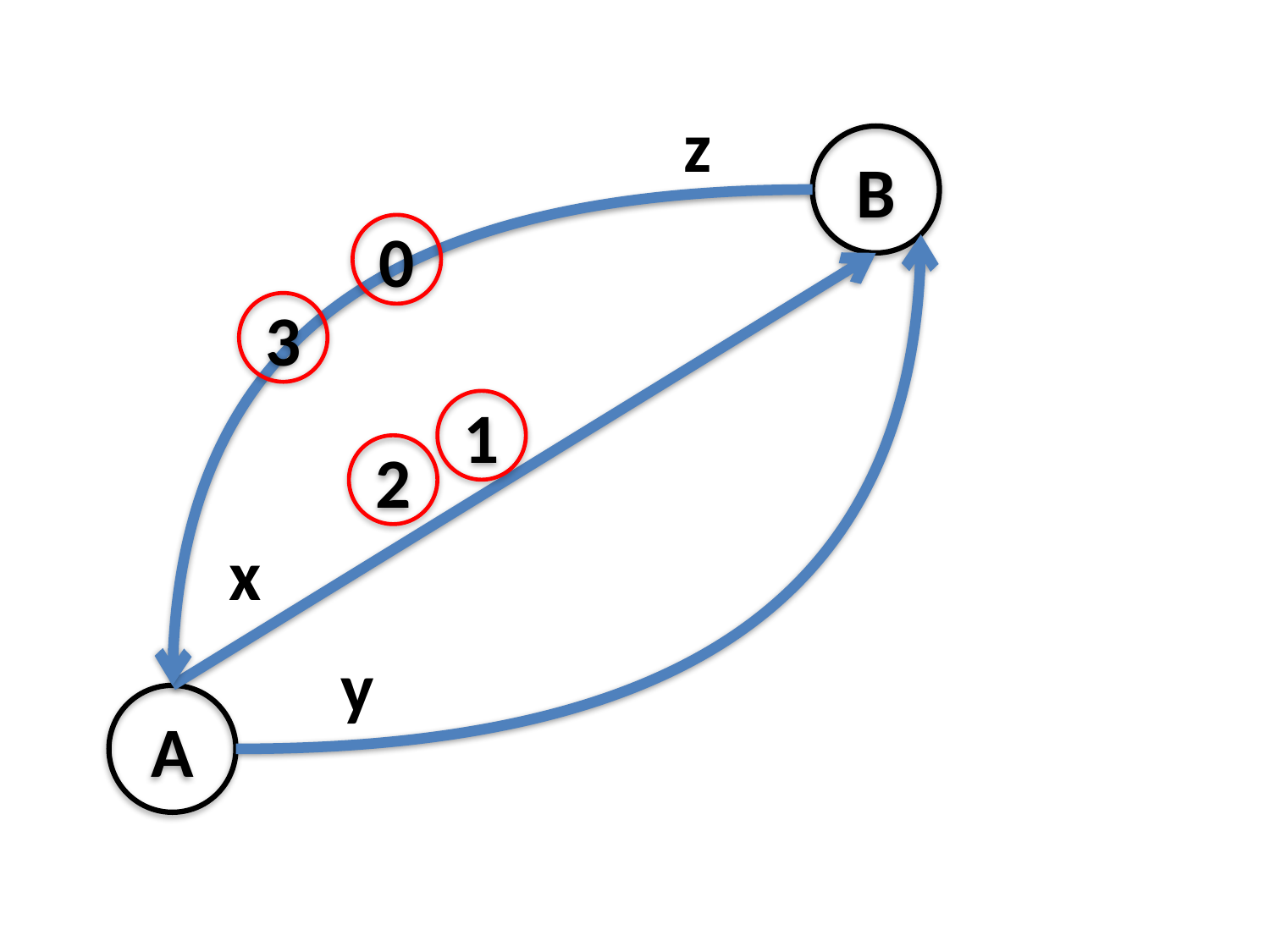

z
B
0
3
1
2
x
y
A